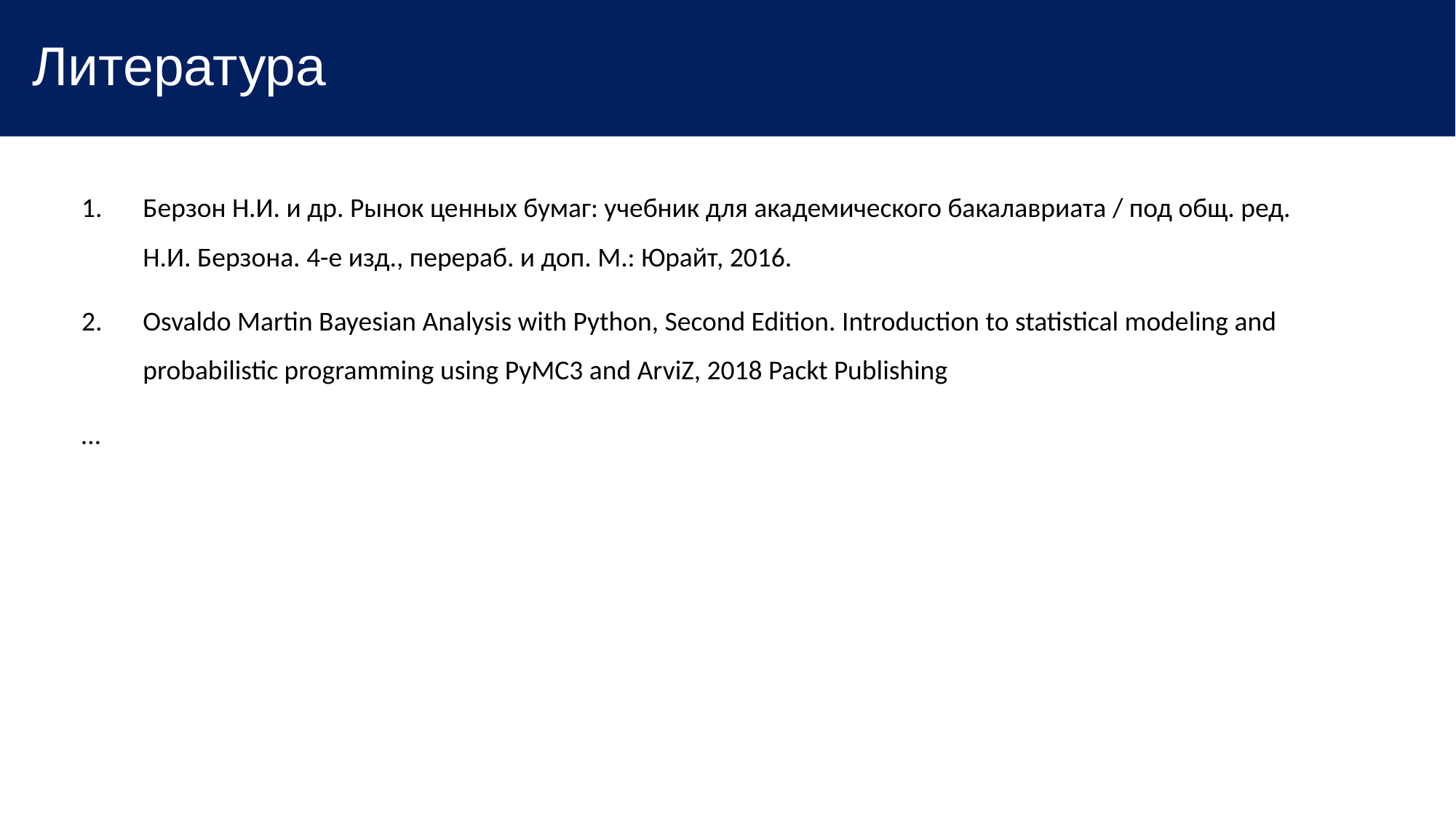

# Литература
Берзон Н.И. и др. Рынок ценных бумаг: учебник для академического бакалавриата / под общ. ред. Н.И. Берзона. 4-е изд., перераб. и доп. М.: Юрайт, 2016.
Osvaldo Martin Bayesian Analysis with Python, Second Edition. Introduction to statistical modeling and probabilistic programming using PyMC3 and ArviZ, 2018 Packt Publishing
…